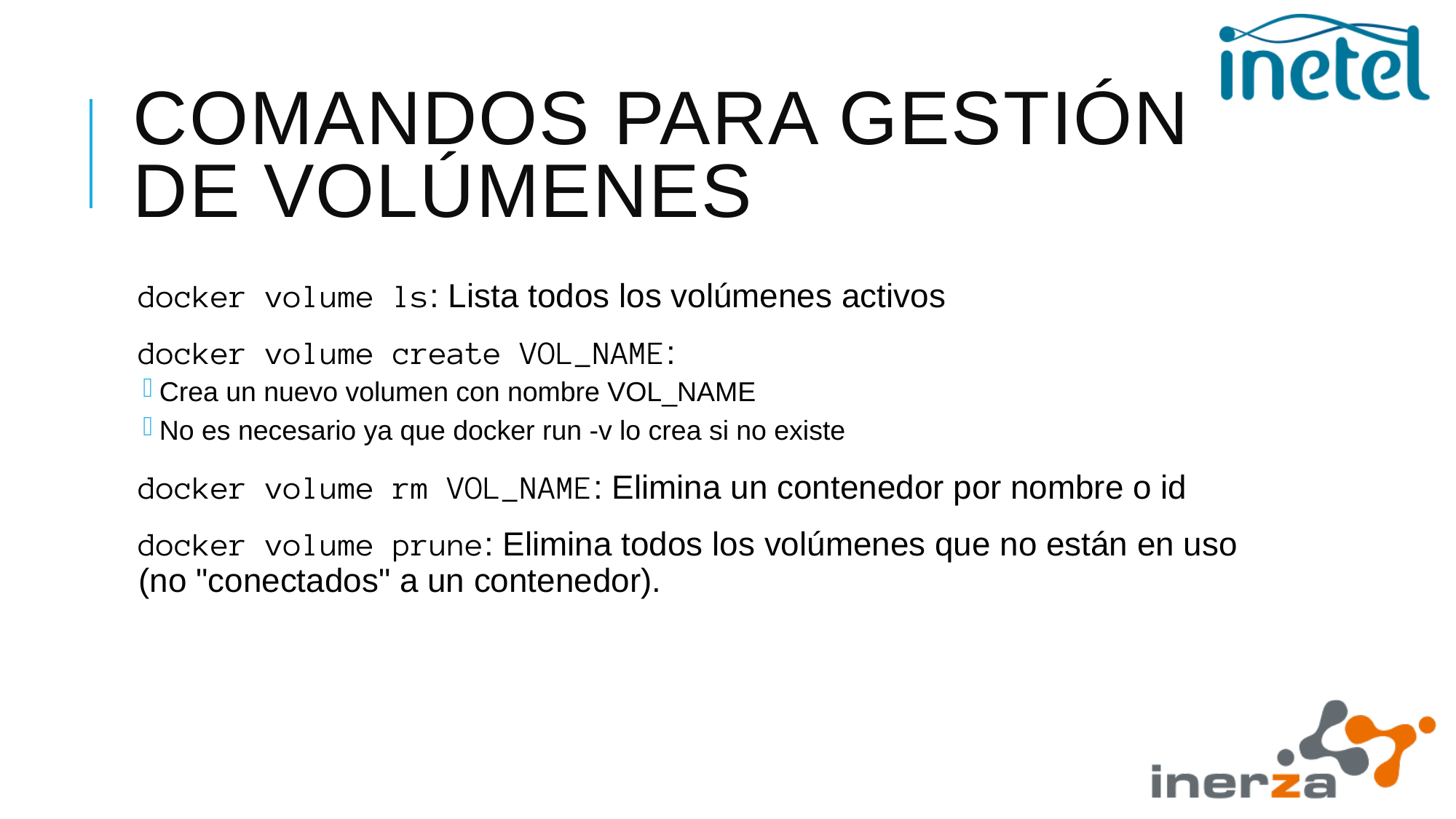

# Comandos para gestión de volúmenes
docker volume ls: Lista todos los volúmenes activos
docker volume create VOL_NAME:
Crea un nuevo volumen con nombre VOL_NAME
No es necesario ya que docker run -v lo crea si no existe
docker volume rm VOL_NAME: Elimina un contenedor por nombre o id
docker volume prune: Elimina todos los volúmenes que no están en uso (no "conectados" a un contenedor).